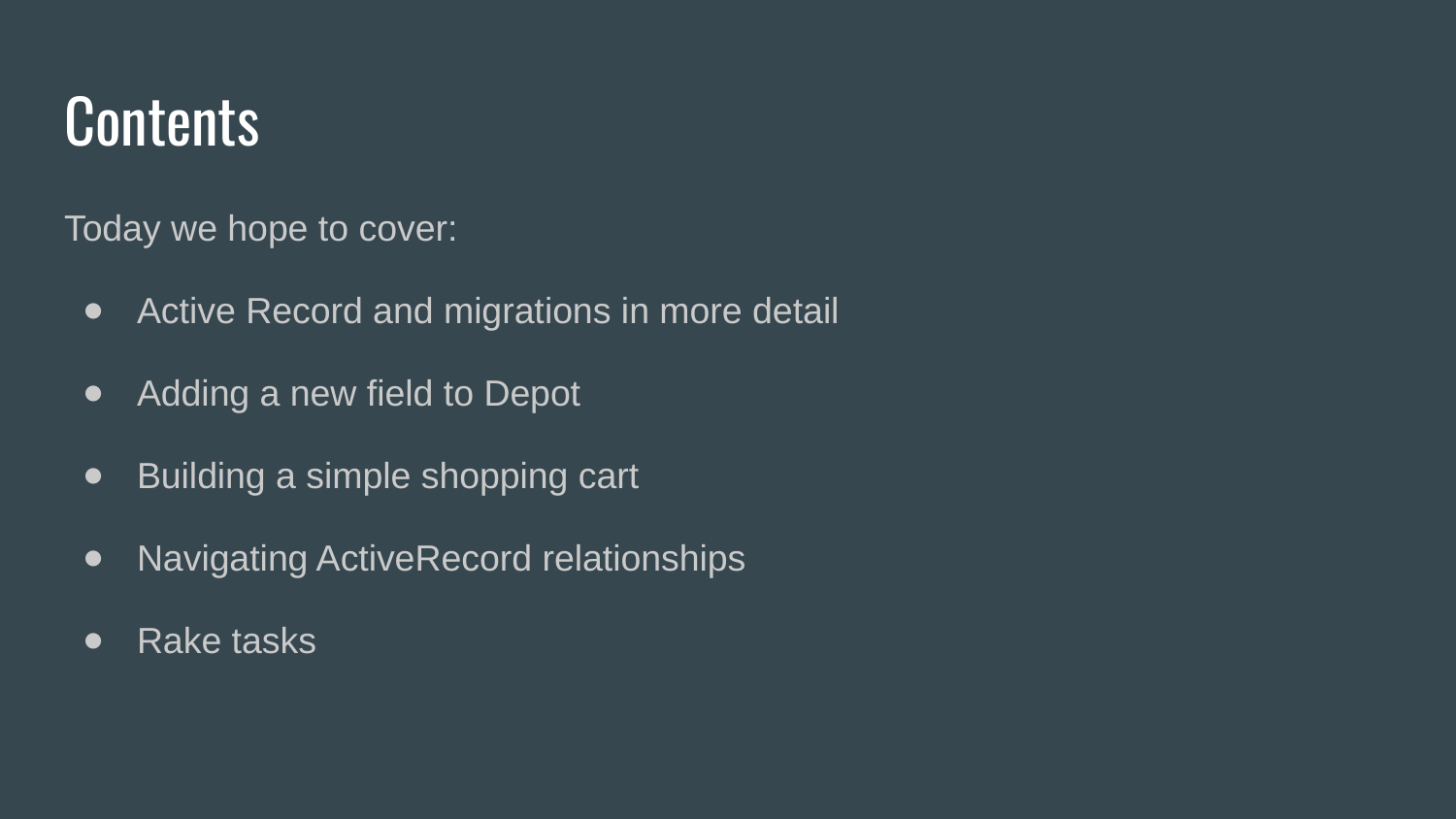

# Contents
Today we hope to cover:
Active Record and migrations in more detail
Adding a new field to Depot
Building a simple shopping cart
Navigating ActiveRecord relationships
Rake tasks